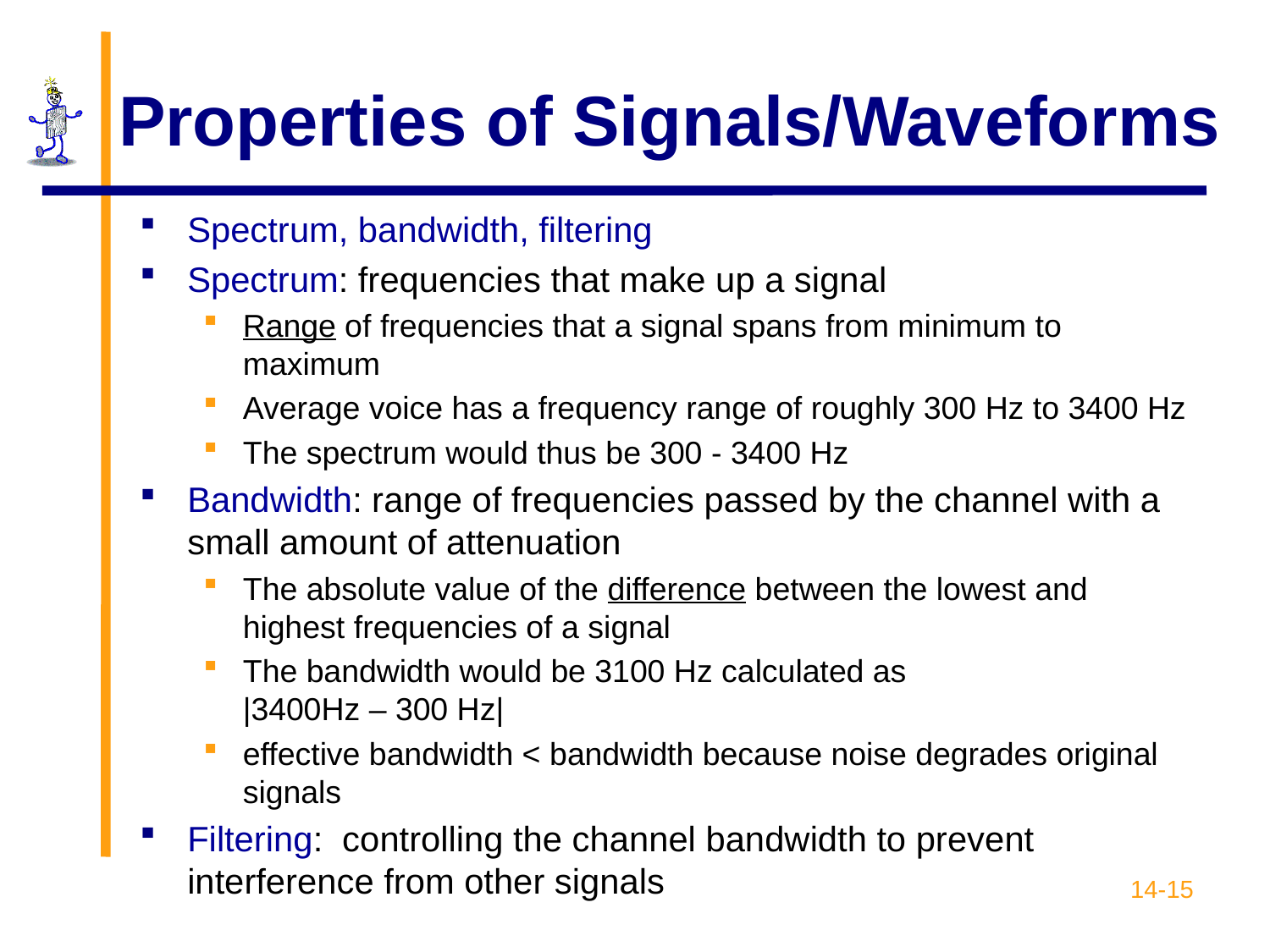

# Properties of Signals/Waveforms
Spectrum, bandwidth, filtering
Spectrum: frequencies that make up a signal
Range of frequencies that a signal spans from minimum to maximum
Average voice has a frequency range of roughly 300 Hz to 3400 Hz
The spectrum would thus be 300 - 3400 Hz
Bandwidth: range of frequencies passed by the channel with a small amount of attenuation
The absolute value of the difference between the lowest and highest frequencies of a signal
The bandwidth would be 3100 Hz calculated as
|3400Hz – 300 Hz|
effective bandwidth < bandwidth because noise degrades original signals
Filtering:  controlling the channel bandwidth to prevent interference from other signals
14-15